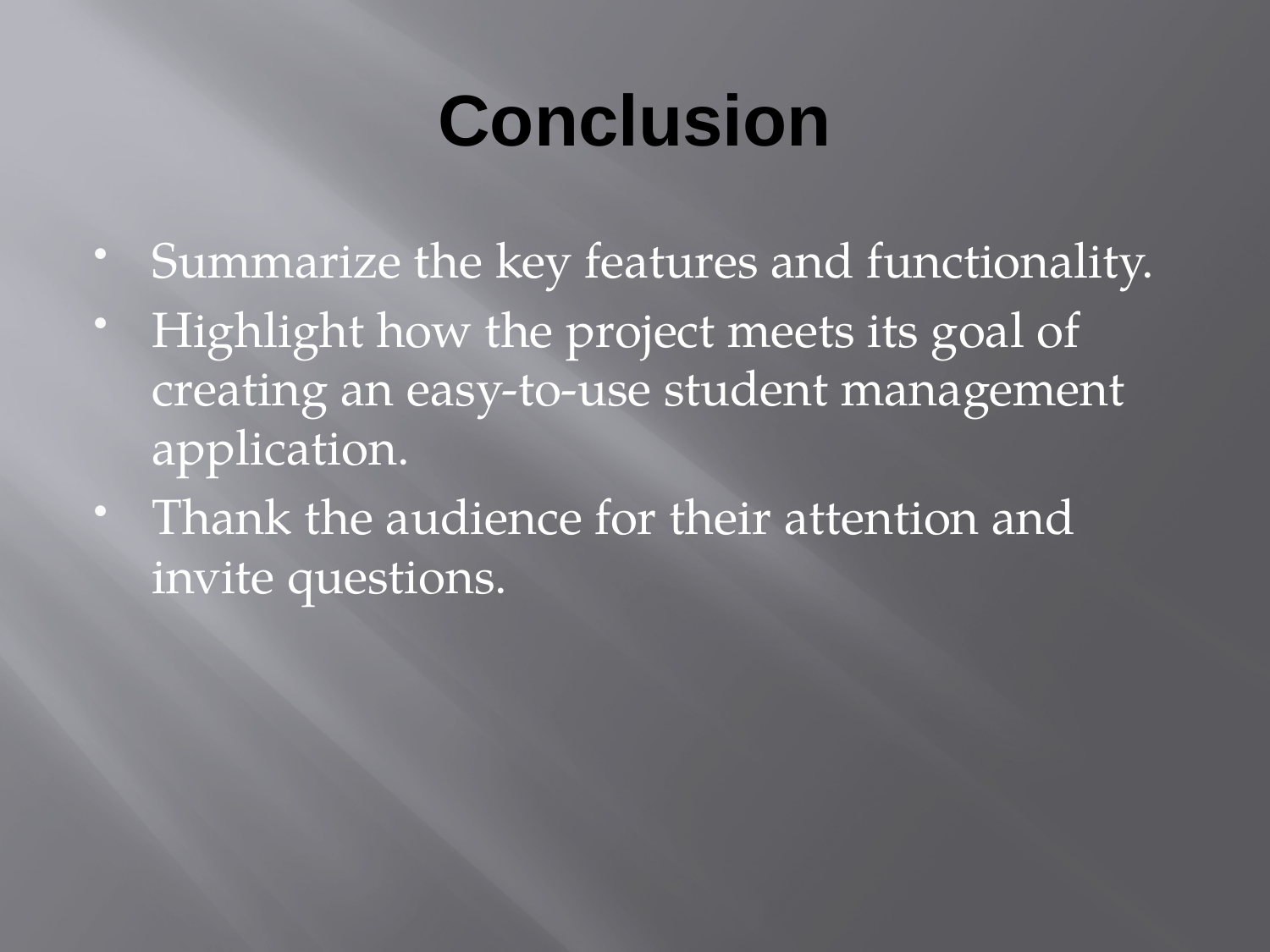

# Conclusion
Summarize the key features and functionality.
Highlight how the project meets its goal of creating an easy-to-use student management application.
Thank the audience for their attention and invite questions.